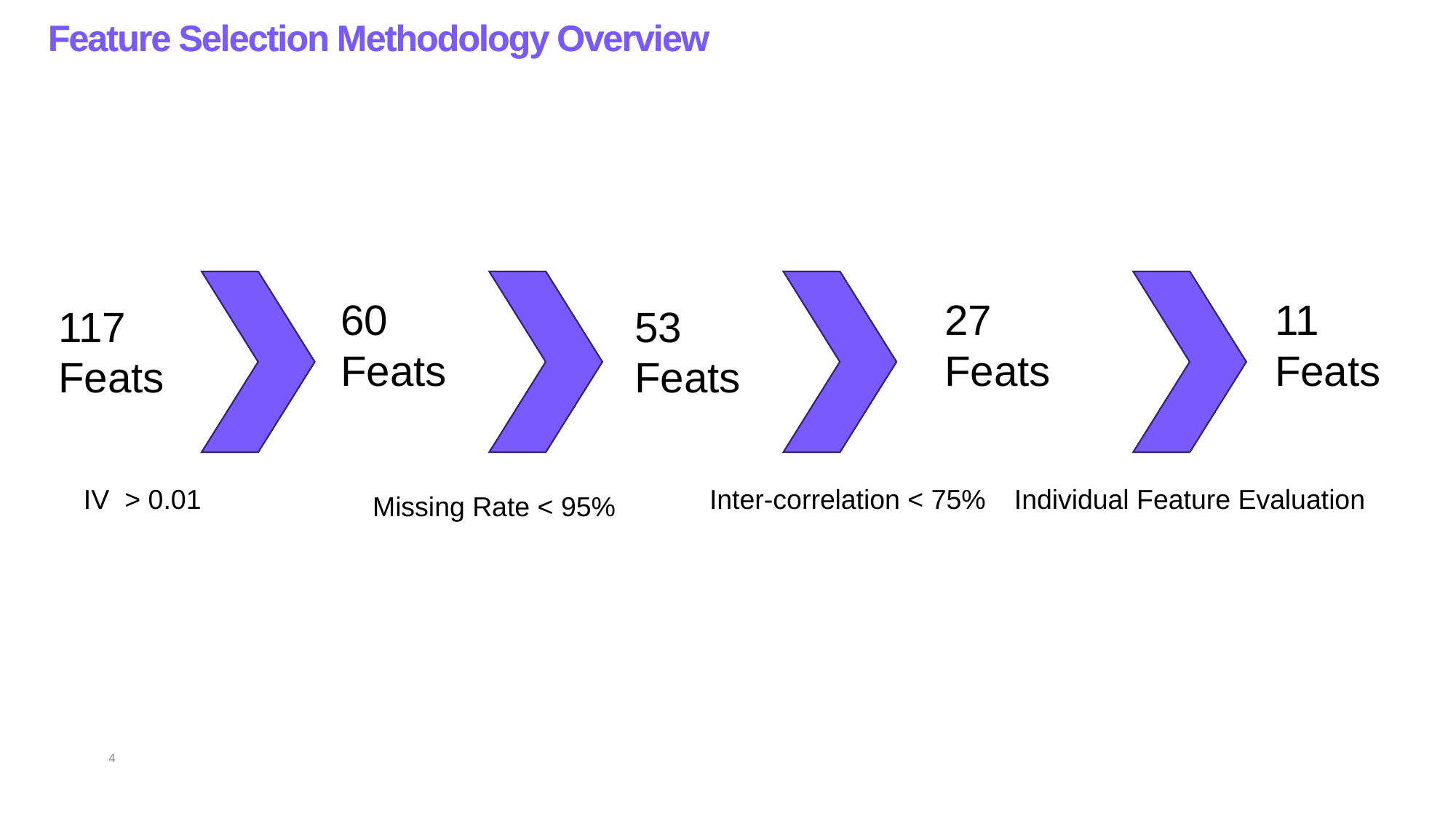

Feature Selection Methodology Overview
Feature Selection Methodology Overview

53
Feats

60
Feats
27
Feats
11
Feats
117
Feats
IV  > 0.01
Inter-correlation < 75%
Individual Feature Evaluation

Missing Rate < 95%
4